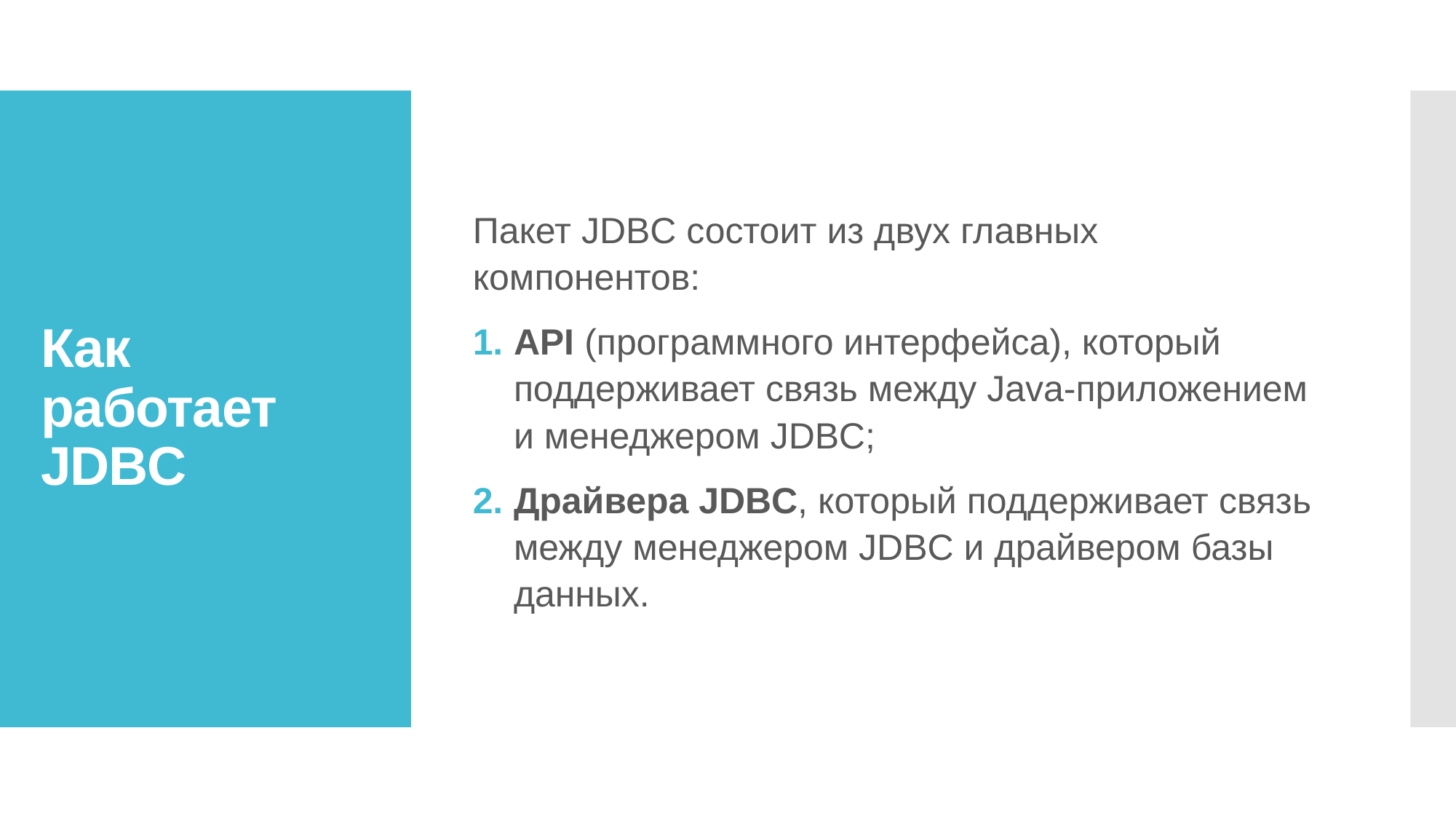

Пакет JDBC состоит из двух главных компонентов:
API (программного интерфейса), который поддерживает связь между Java-приложением и менеджером JDBC;
Драйвера JDBC, который поддерживает связь между менеджером JDBC и драйвером базы данных.
# Как работает JDBC